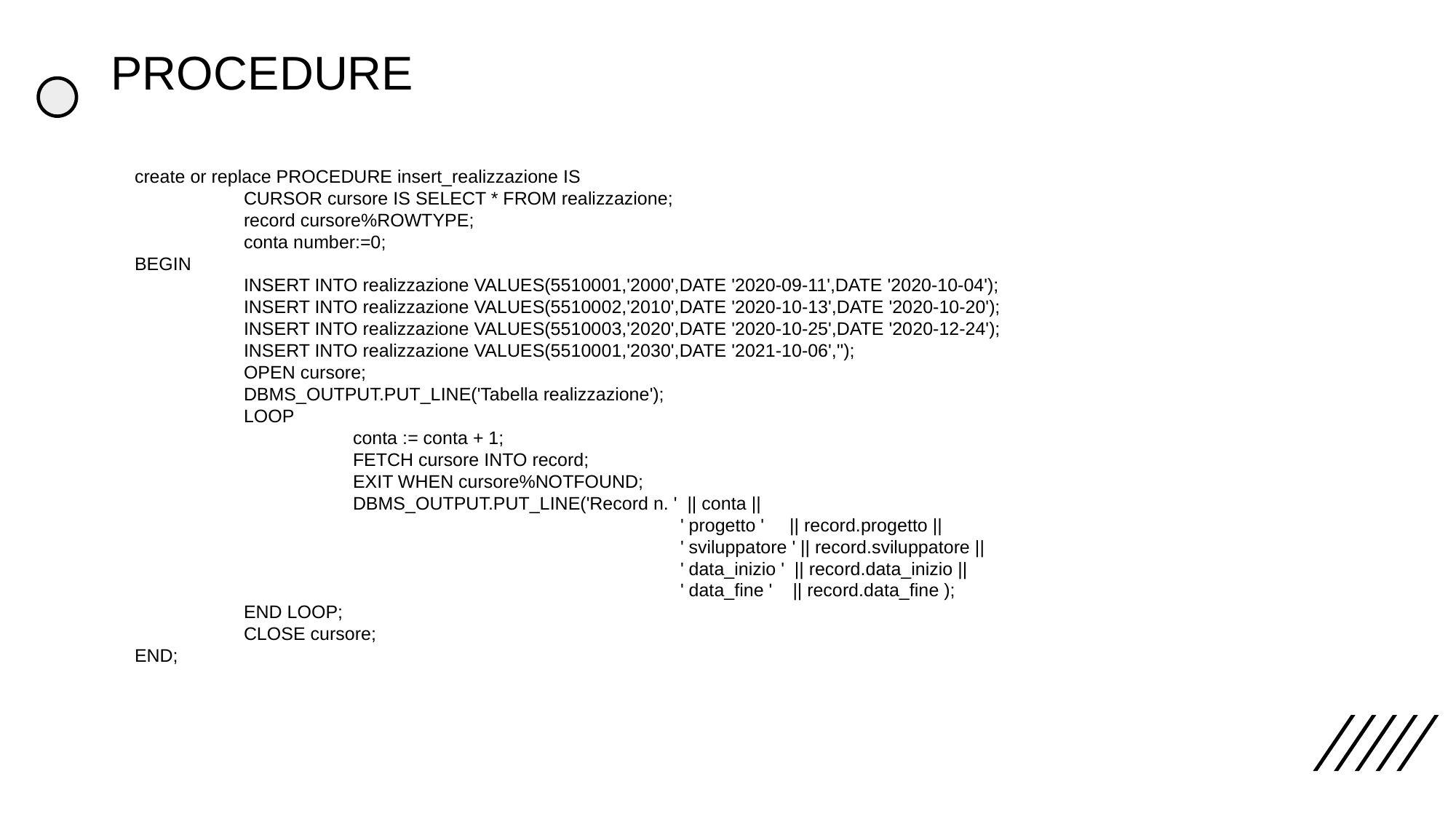

# PROCEDURE
create or replace PROCEDURE insert_realizzazione IS
	CURSOR cursore IS SELECT * FROM realizzazione;
	record cursore%ROWTYPE;
	conta number:=0;
BEGIN
	INSERT INTO realizzazione VALUES(5510001,'2000',DATE '2020-09-11',DATE '2020-10-04');
	INSERT INTO realizzazione VALUES(5510002,'2010',DATE '2020-10-13',DATE '2020-10-20');
	INSERT INTO realizzazione VALUES(5510003,'2020',DATE '2020-10-25',DATE '2020-12-24');
	INSERT INTO realizzazione VALUES(5510001,'2030',DATE '2021-10-06','');
	OPEN cursore;
	DBMS_OUTPUT.PUT_LINE('Tabella realizzazione');
	LOOP
		conta := conta + 1;
		FETCH cursore INTO record;
		EXIT WHEN cursore%NOTFOUND;
		DBMS_OUTPUT.PUT_LINE('Record n. '  || conta ||
					' progetto '     || record.progetto ||
					' sviluppatore ' || record.sviluppatore ||
					' data_inizio '  || record.data_inizio ||
					' data_fine '    || record.data_fine );
	END LOOP;
	CLOSE cursore;
END;